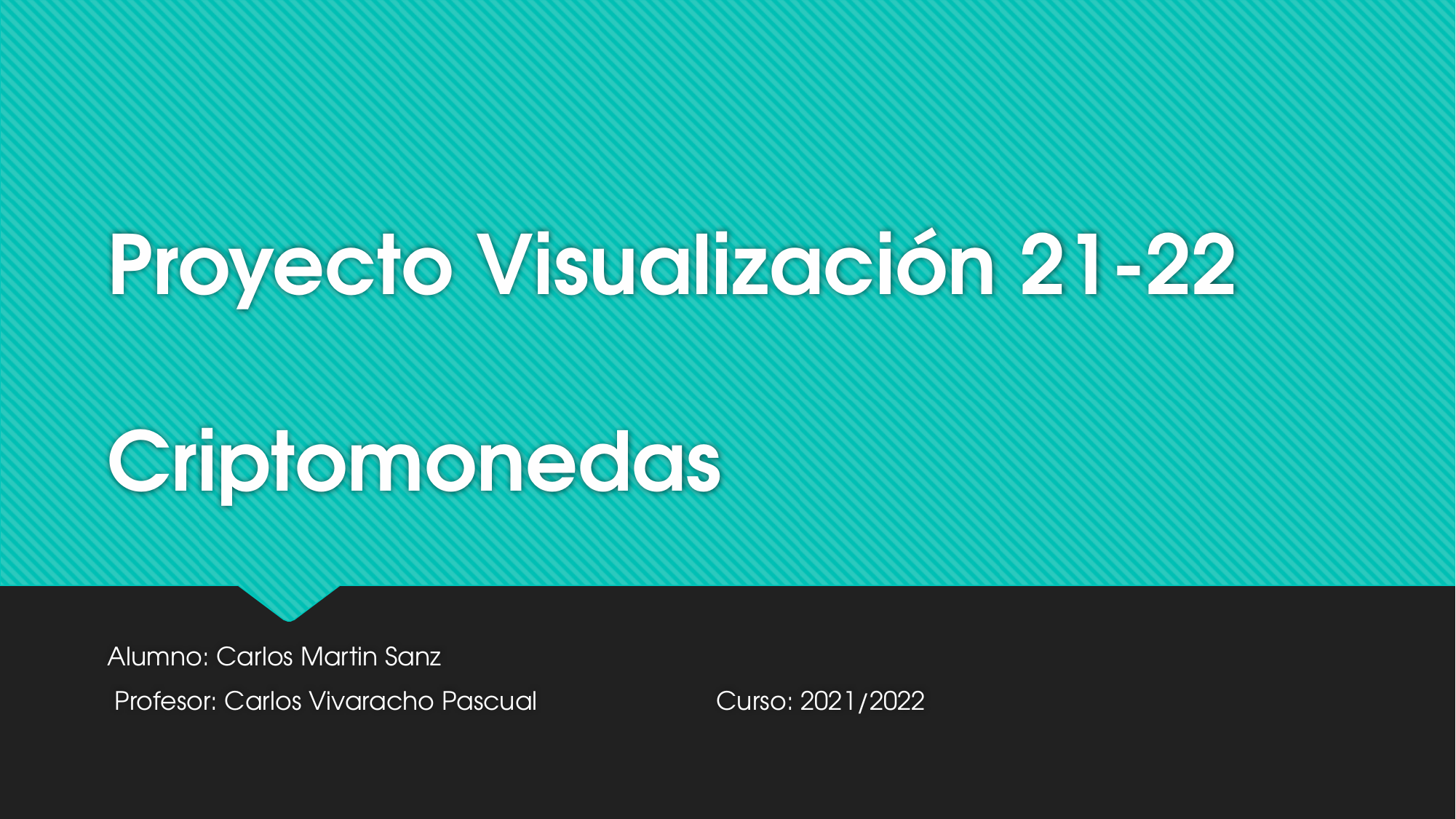

# Proyecto Visualización 21-22 Criptomonedas
Alumno: Carlos Martin Sanz
 Profesor: Carlos Vivaracho Pascual 										Curso: 2021/2022